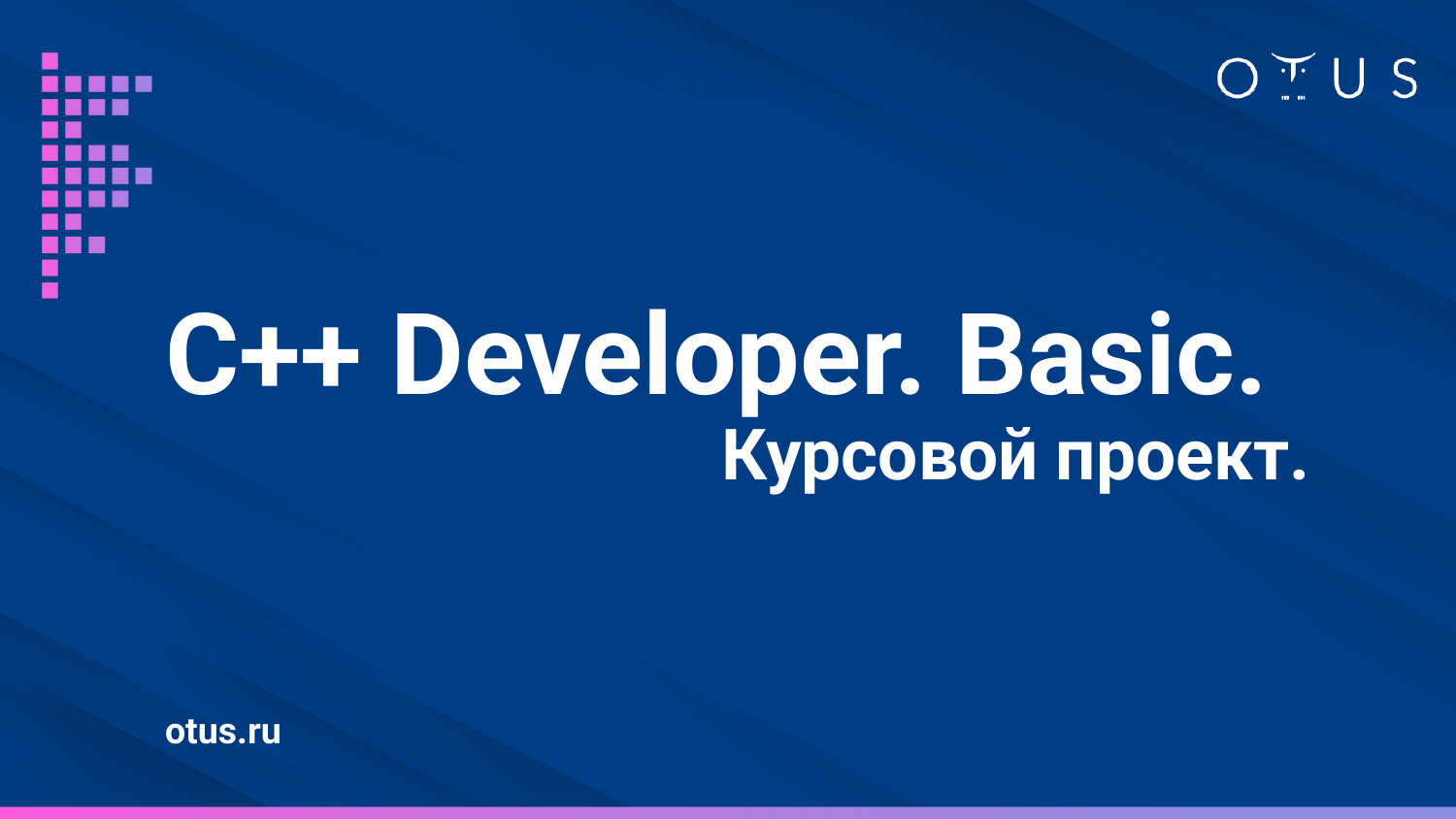

# C++ Developer. Basic.
Курсовой проект.

otus.ru